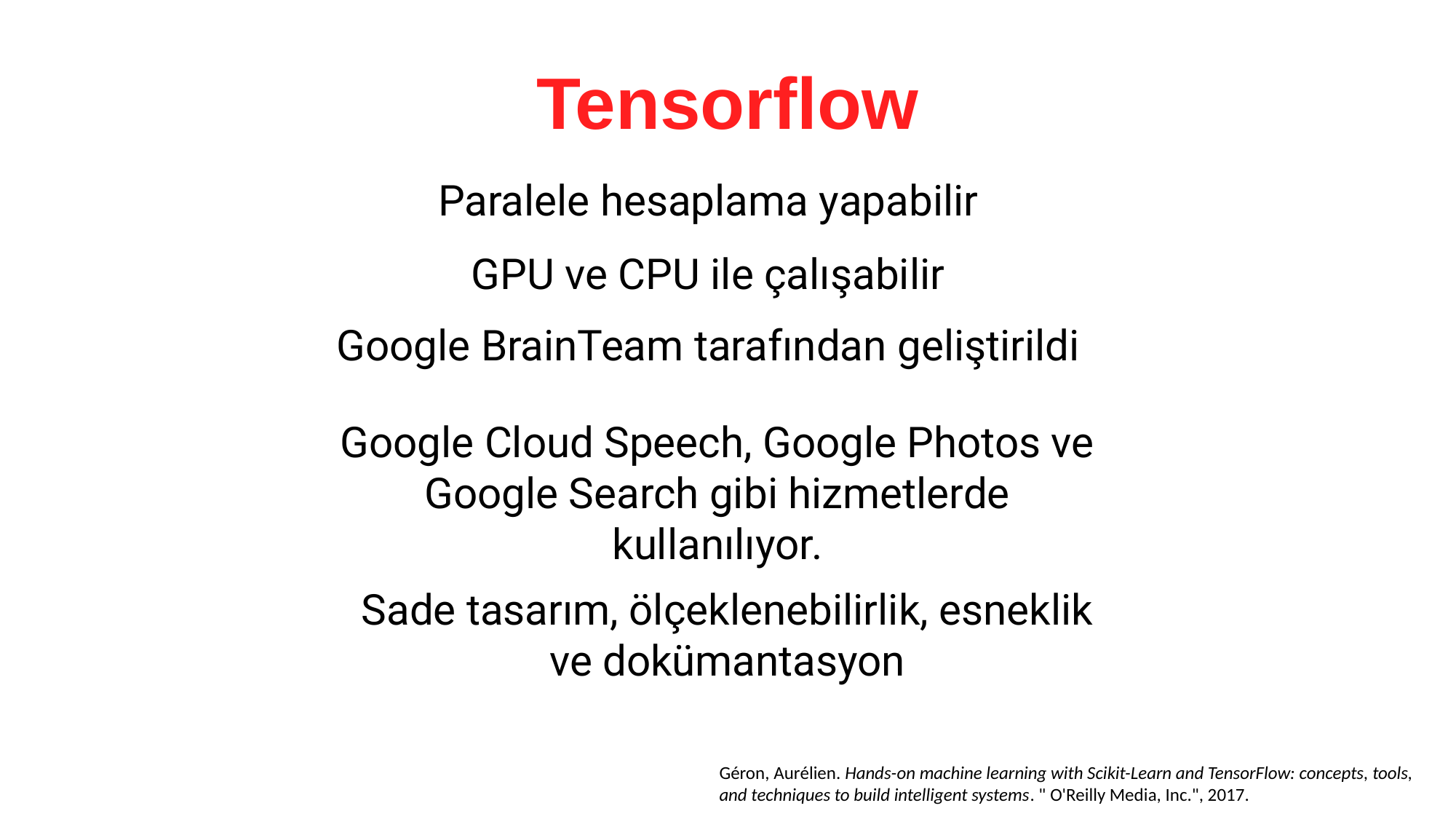

# Tensorflow
Paralele hesaplama yapabilir
GPU ve CPU ile çalışabilir
Google BrainTeam tarafından geliştirildi
Google Cloud Speech, Google Photos ve Google Search gibi hizmetlerde kullanılıyor.
Sade tasarım, ölçeklenebilirlik, esneklik ve dokümantasyon
Géron, Aurélien. Hands-on machine learning with Scikit-Learn and TensorFlow: concepts, tools, and techniques to build intelligent systems. " O'Reilly Media, Inc.", 2017.